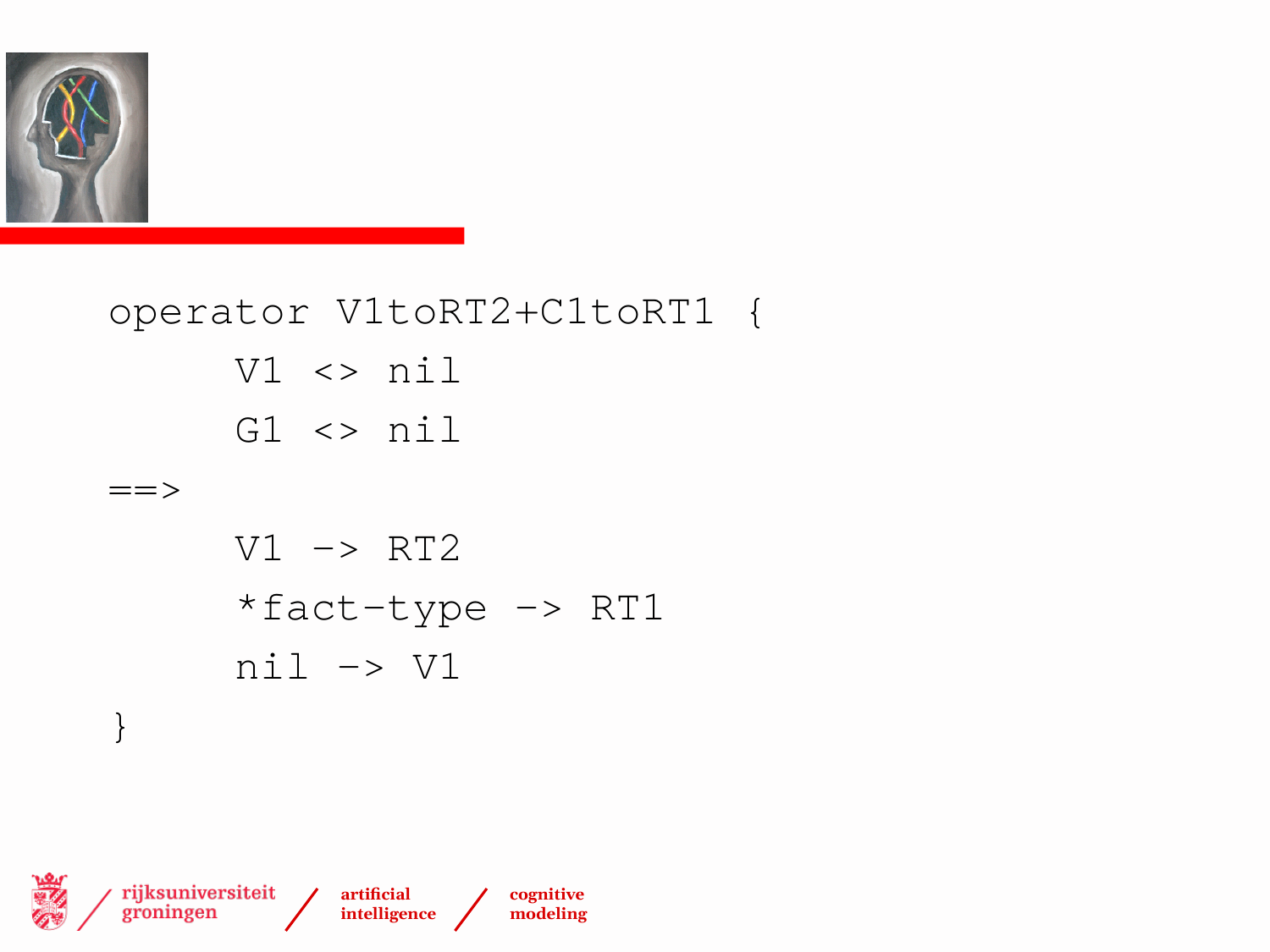

#
operator V1toRT2+C1toRT1 {
	V1 <> nil
	G1 <> nil
==>
	V1 -> RT2
	*fact-type -> RT1
	nil -> V1
}